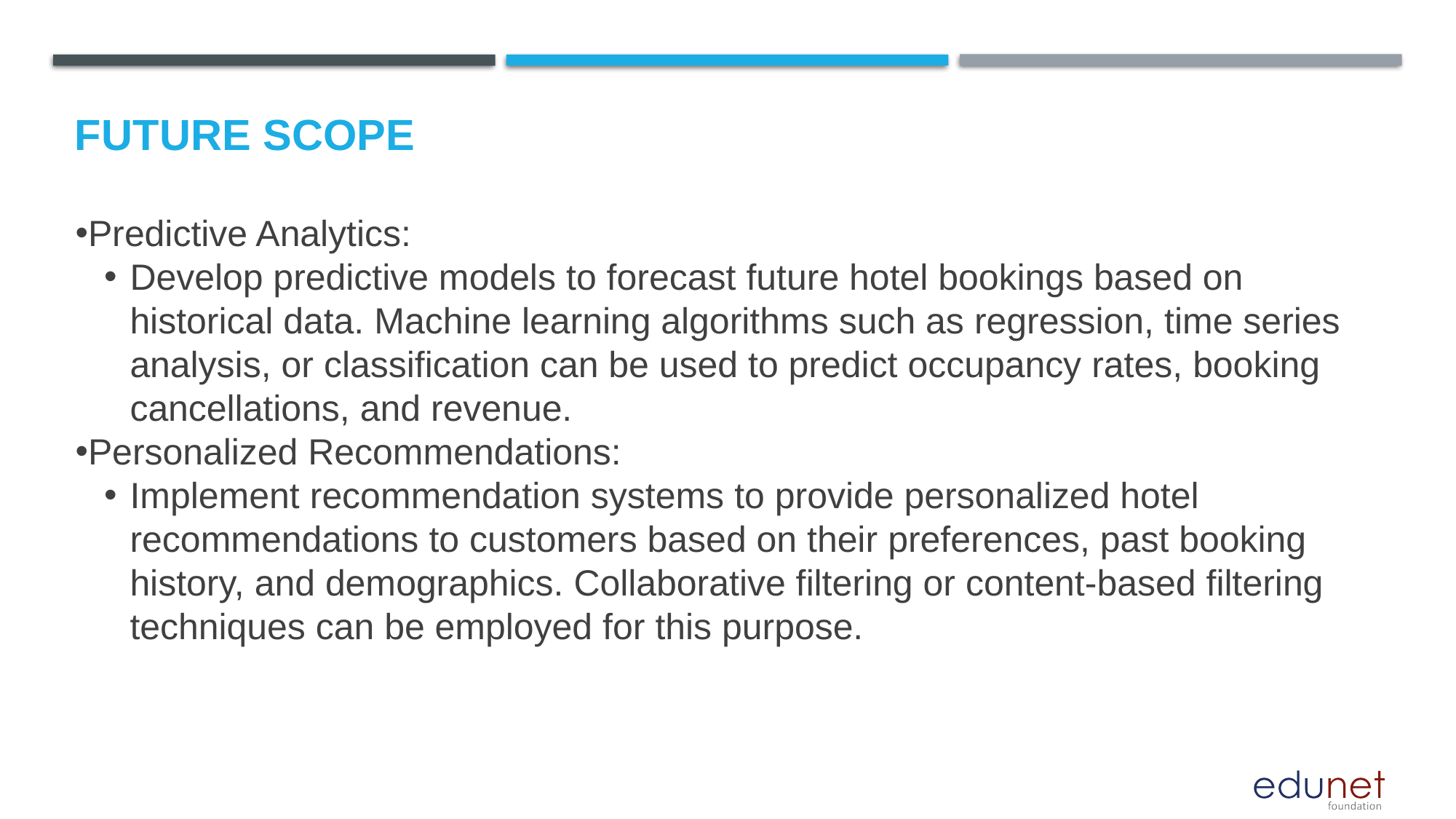

Future scope

Predictive Analytics:
Develop predictive models to forecast future hotel bookings based on historical data. Machine learning algorithms such as regression, time series analysis, or classification can be used to predict occupancy rates, booking cancellations, and revenue.
Personalized Recommendations:
Implement recommendation systems to provide personalized hotel recommendations to customers based on their preferences, past booking history, and demographics. Collaborative filtering or content-based filtering techniques can be employed for this purpose.